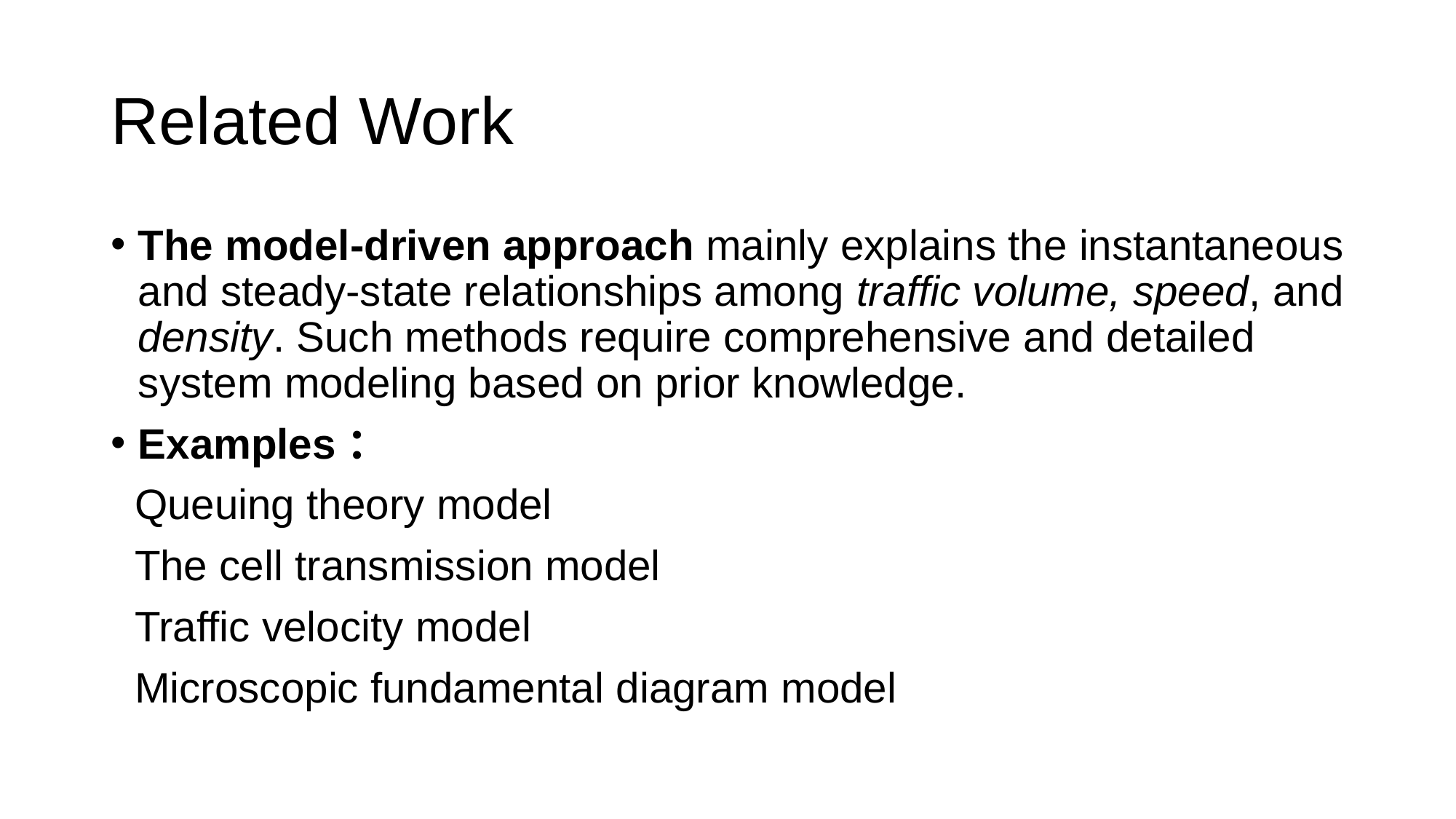

# Related Work
The model-driven approach mainly explains the instantaneous and steady-state relationships among traffic volume, speed, and density. Such methods require comprehensive and detailed system modeling based on prior knowledge.
Examples：
  Queuing theory model
  The cell transmission model
  Traffic velocity model
  Microscopic fundamental diagram model